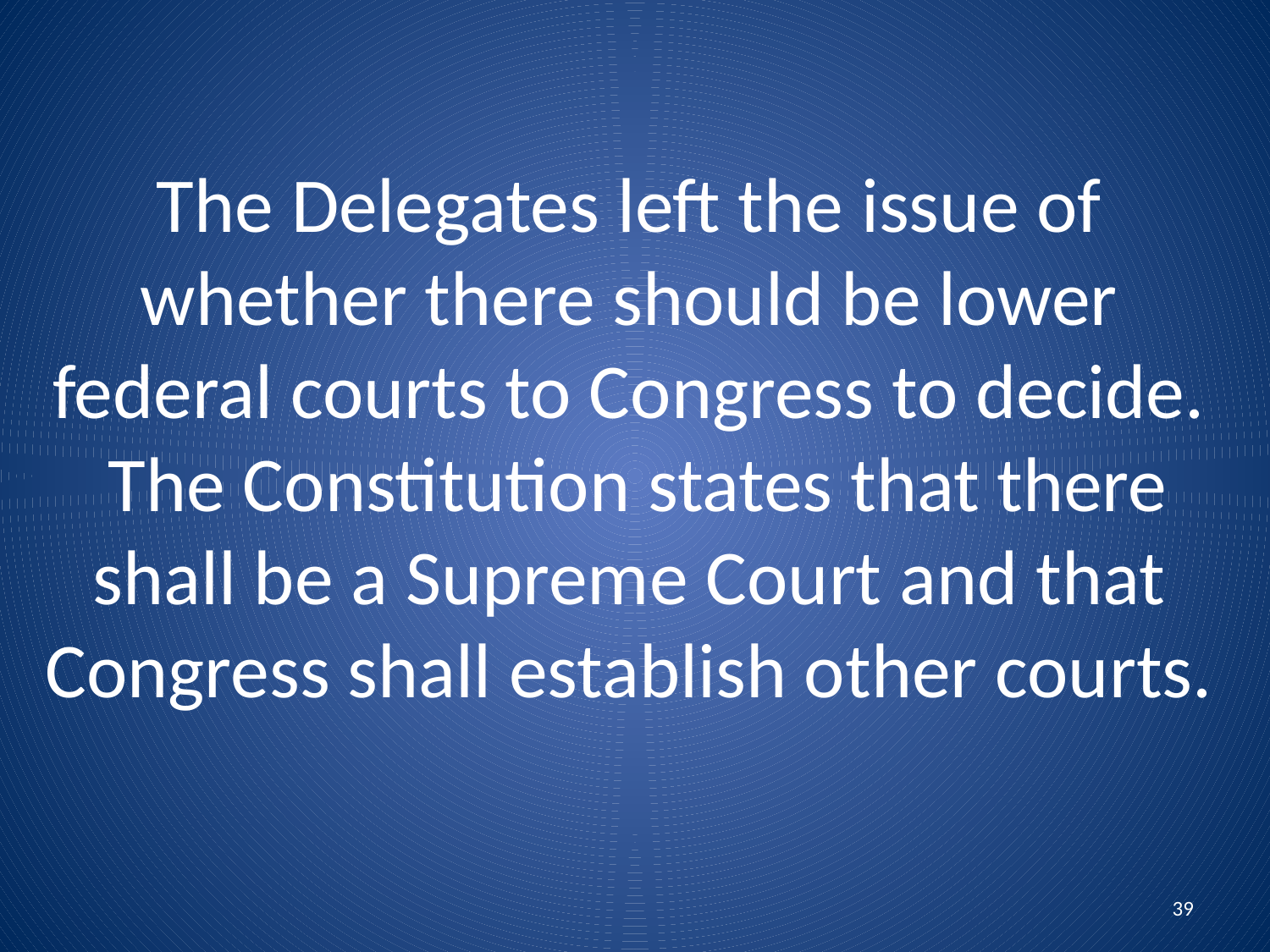

# The Delegates left the issue of whether there should be lower federal courts to Congress to decide.  The Constitution states that there shall be a Supreme Court and that Congress shall establish other courts.
39